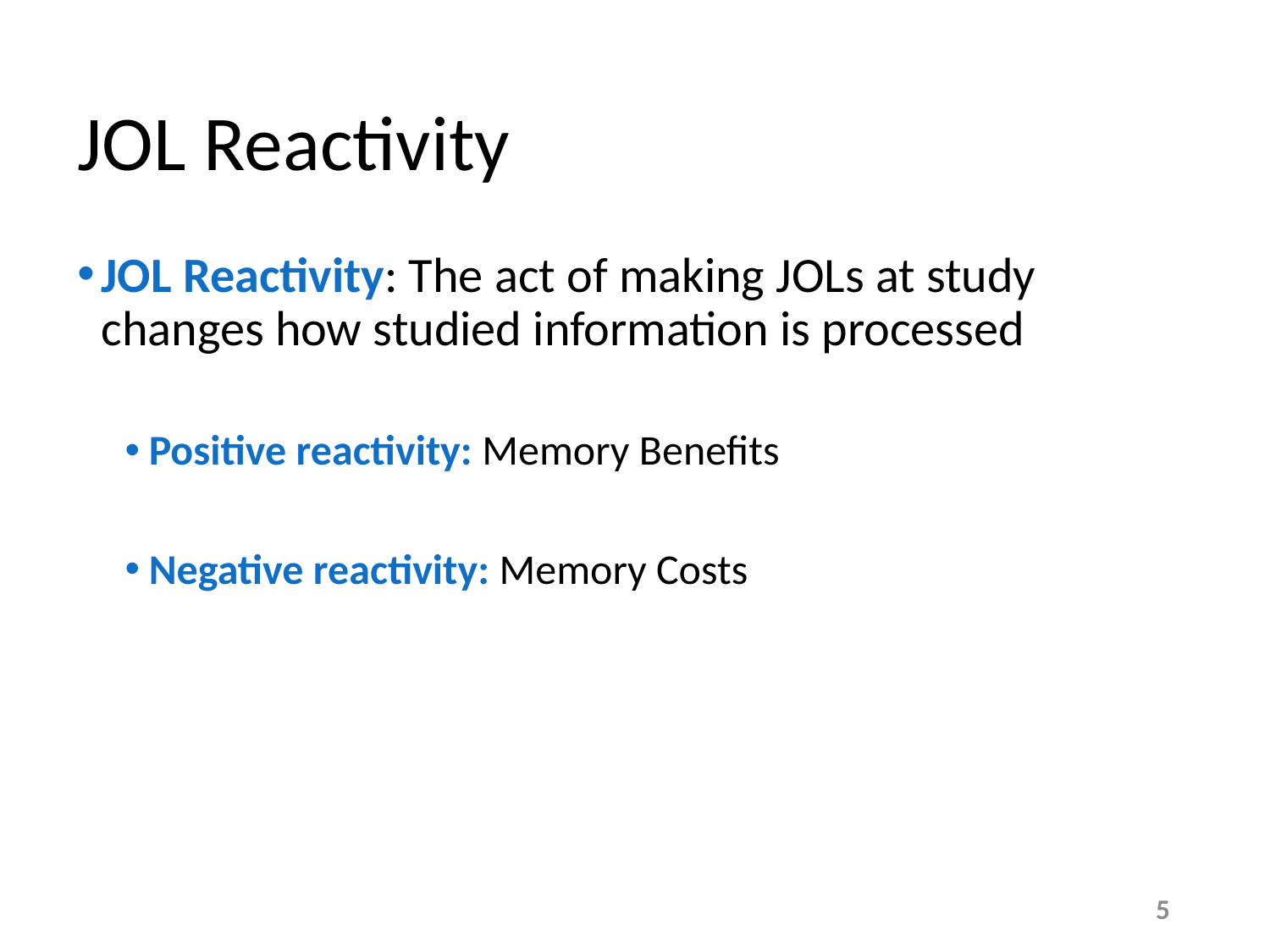

# JOL Reactivity
JOL Reactivity: The act of making JOLs at study changes how studied information is processed

Positive reactivity: Memory Benefits

Negative reactivity: Memory Costs
5